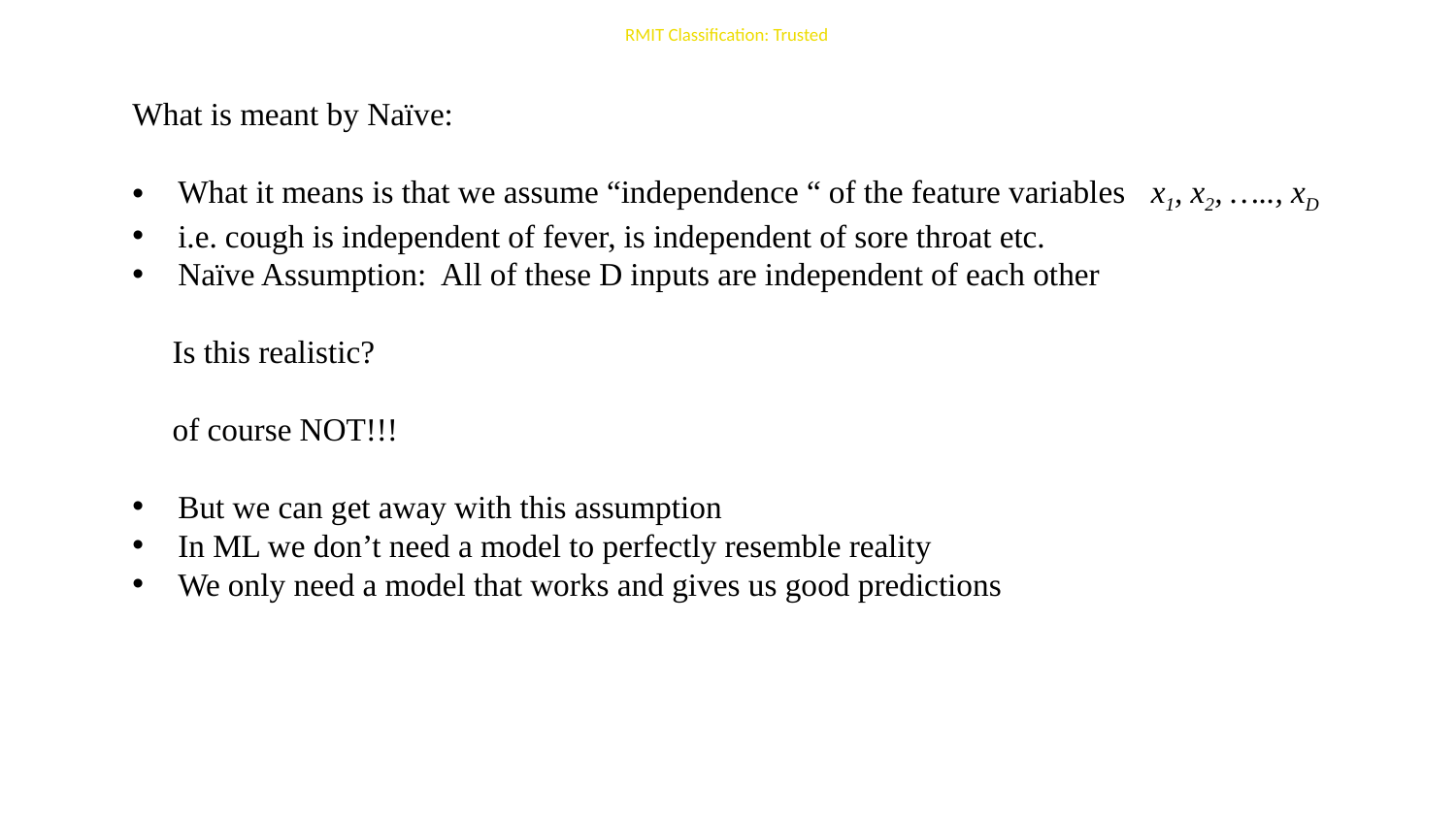

What is meant by Naïve:

What it means is that we assume “independence “ of the feature variables   x1, x2, ….., xD
i.e. cough is independent of fever, is independent of sore throat etc.
Naïve Assumption:  All of these D inputs are independent of each other

     Is this realistic?

     of course NOT!!!

But we can get away with this assumption
In ML we don’t need a model to perfectly resemble reality
We only need a model that works and gives us good predictions